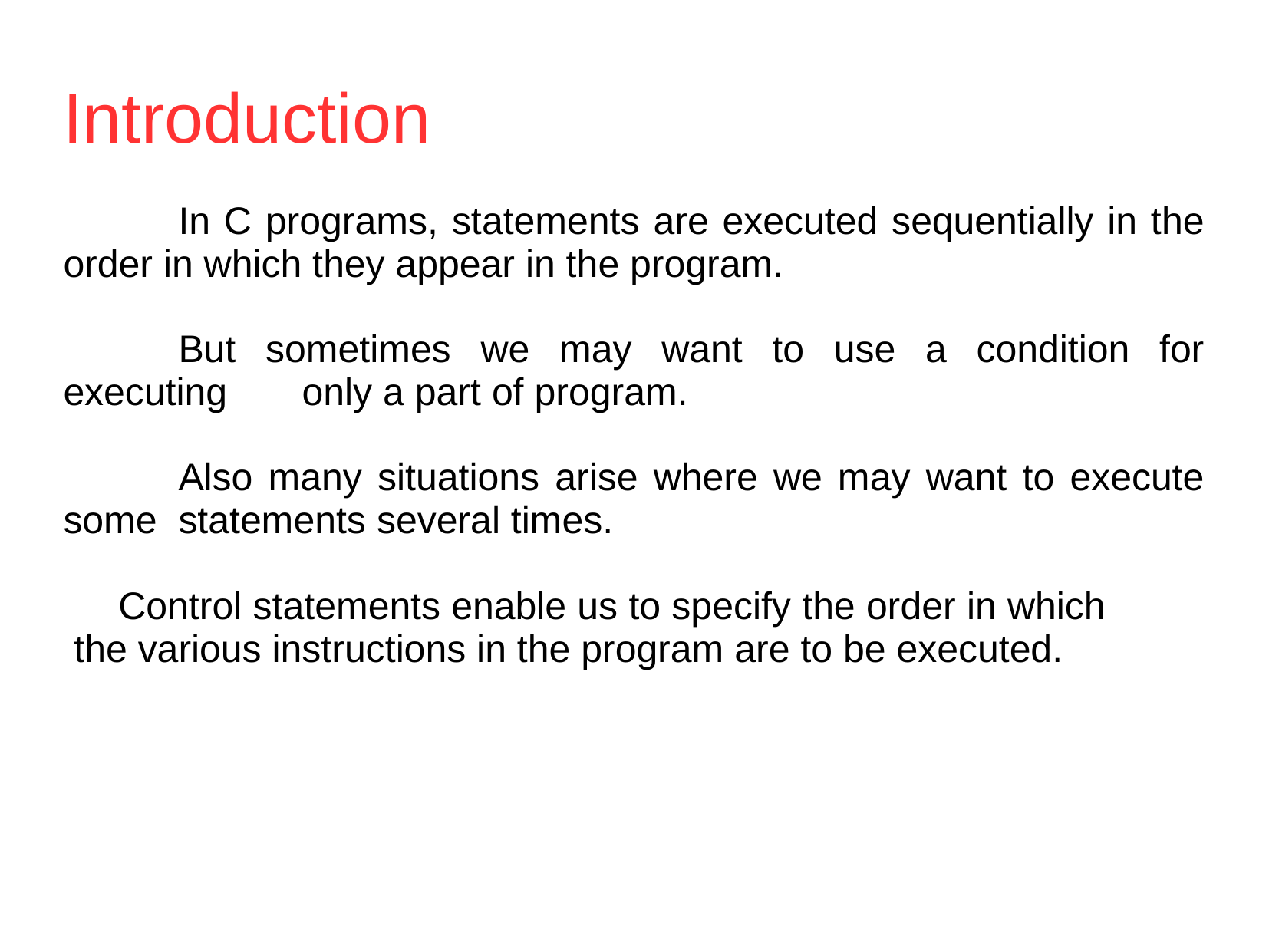

Introduction
	In C programs, statements are executed sequentially in the order in which they appear in the program.

	But sometimes we may want to use a condition for executing       only a part of program.

	Also many situations arise where we may want to execute some 	statements several times.

     Control statements enable us to specify the order in which           the various instructions in the program are to be executed.